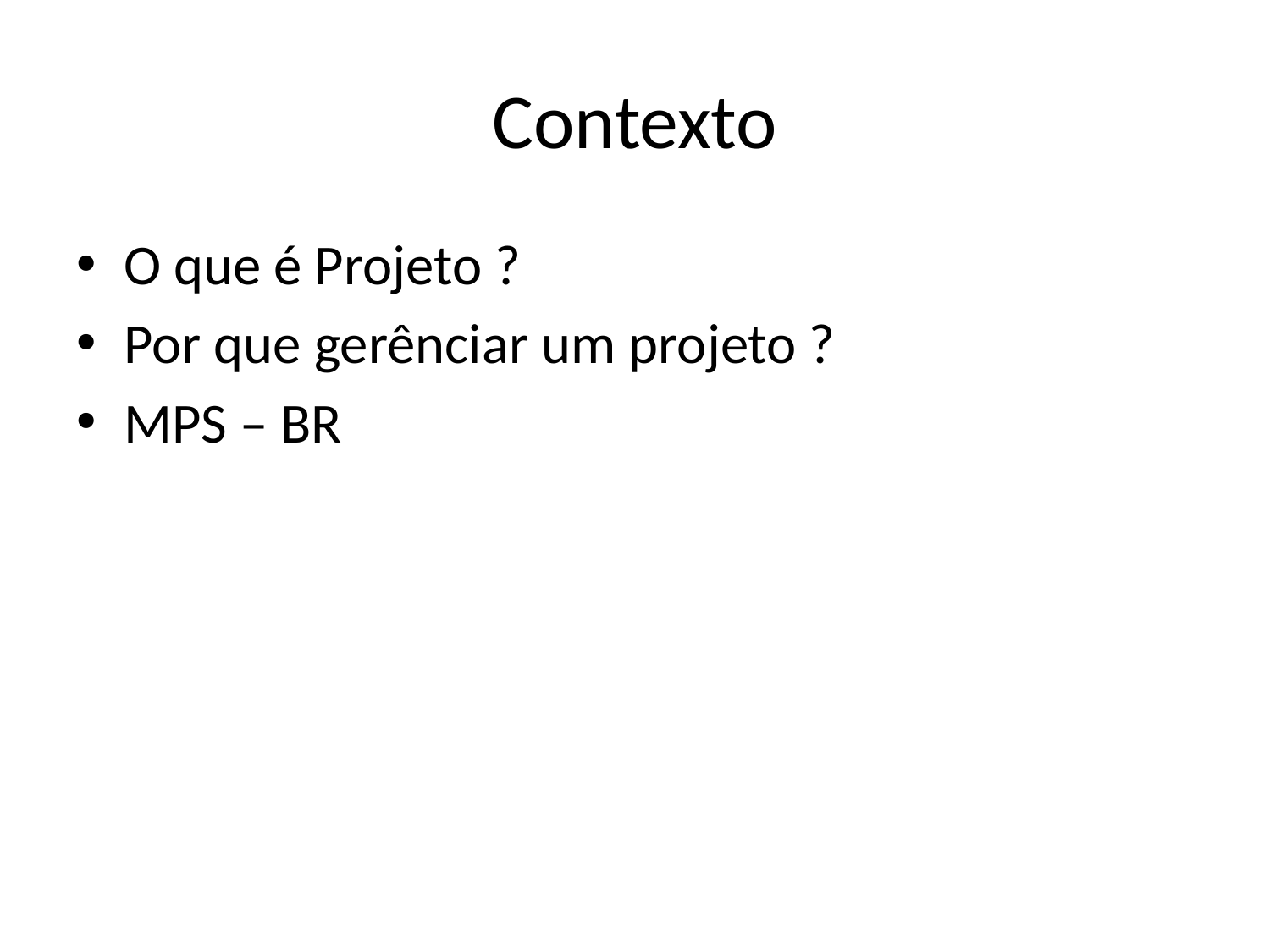

# Contexto
O que é Projeto ?
Por que gerênciar um projeto ?
MPS – BR